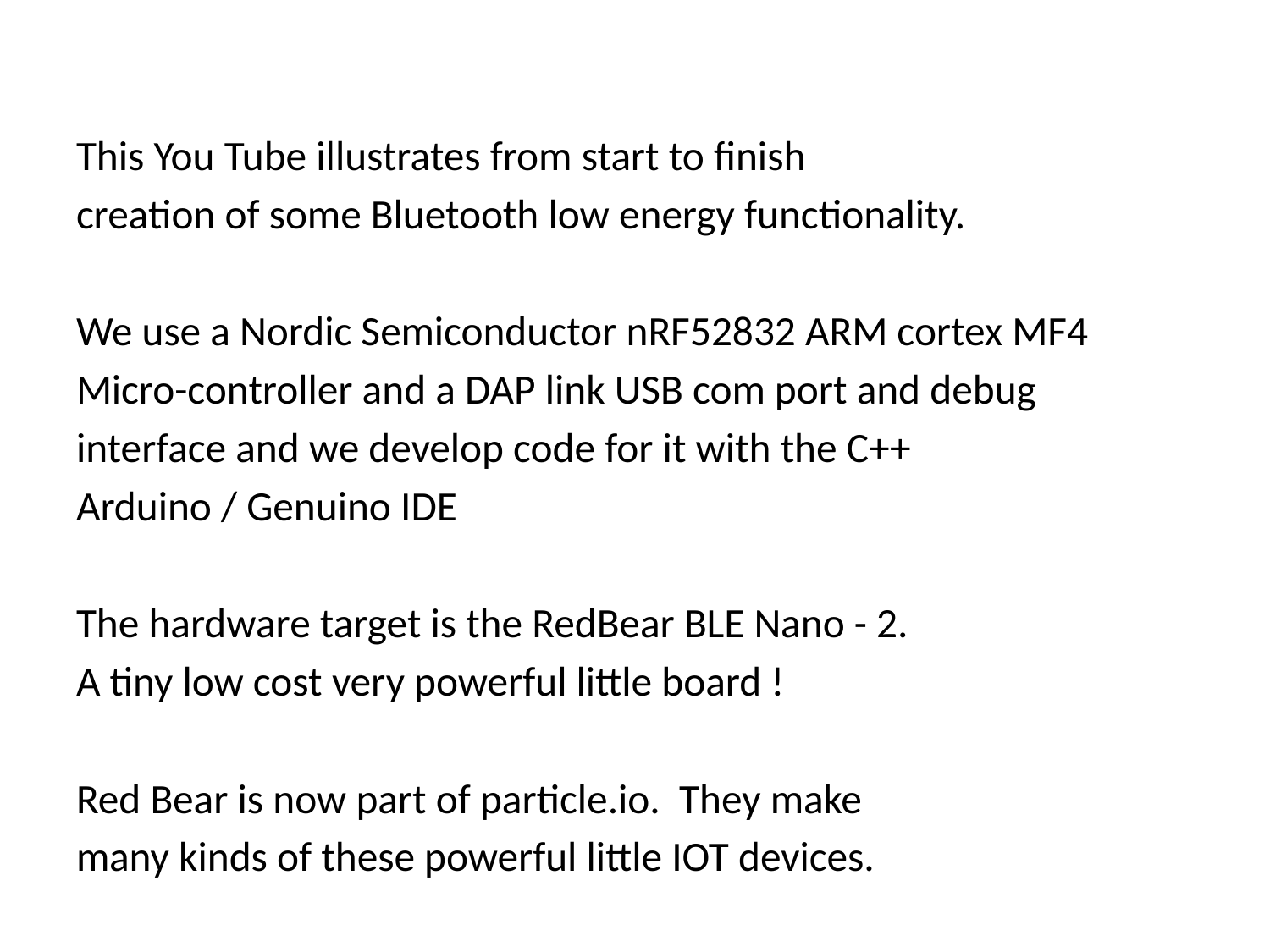

This You Tube illustrates from start to finish
creation of some Bluetooth low energy functionality.

We use a Nordic Semiconductor nRF52832 ARM cortex MF4
Micro-controller and a DAP link USB com port and debug
interface and we develop code for it with the C++
Arduino / Genuino IDE

The hardware target is the RedBear BLE Nano - 2.
A tiny low cost very powerful little board !

Red Bear is now part of particle.io.  They make
many kinds of these powerful little IOT devices.